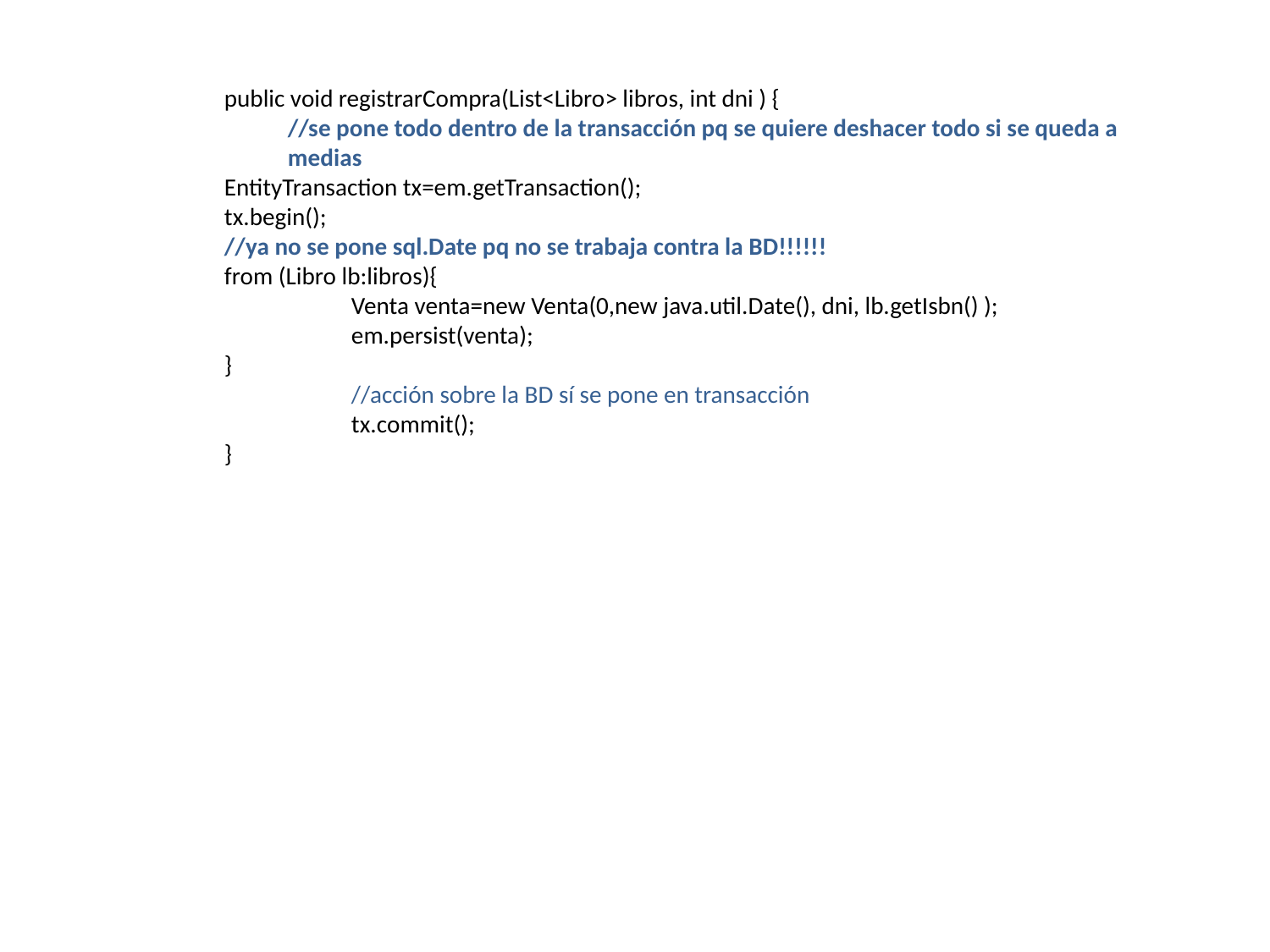

public void registrarCompra(List<Libro> libros, int dni ) {
//se pone todo dentro de la transacción pq se quiere deshacer todo si se queda a medias
EntityTransaction tx=em.getTransaction();
tx.begin();
//ya no se pone sql.Date pq no se trabaja contra la BD!!!!!!
from (Libro lb:libros){
	Venta venta=new Venta(0,new java.util.Date(), dni, lb.getIsbn() );
	em.persist(venta);
}
	//acción sobre la BD sí se pone en transacción
	tx.commit();
}